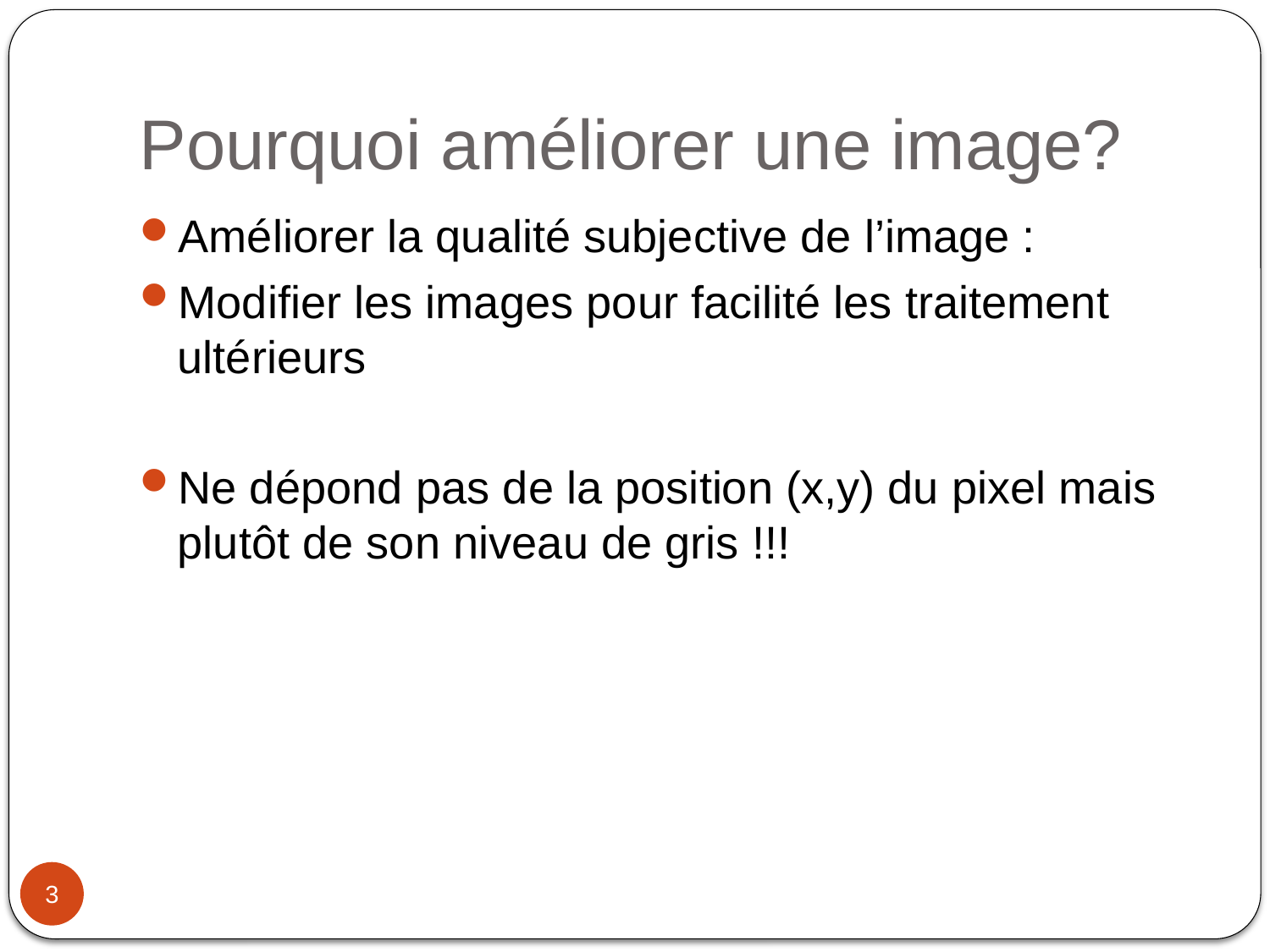

# Pourquoi améliorer une image?
Améliorer la qualité subjective de l’image :
Modifier les images pour facilité les traitement ultérieurs

Ne dépond pas de la position (x,y) du pixel mais plutôt de son niveau de gris !!!

3